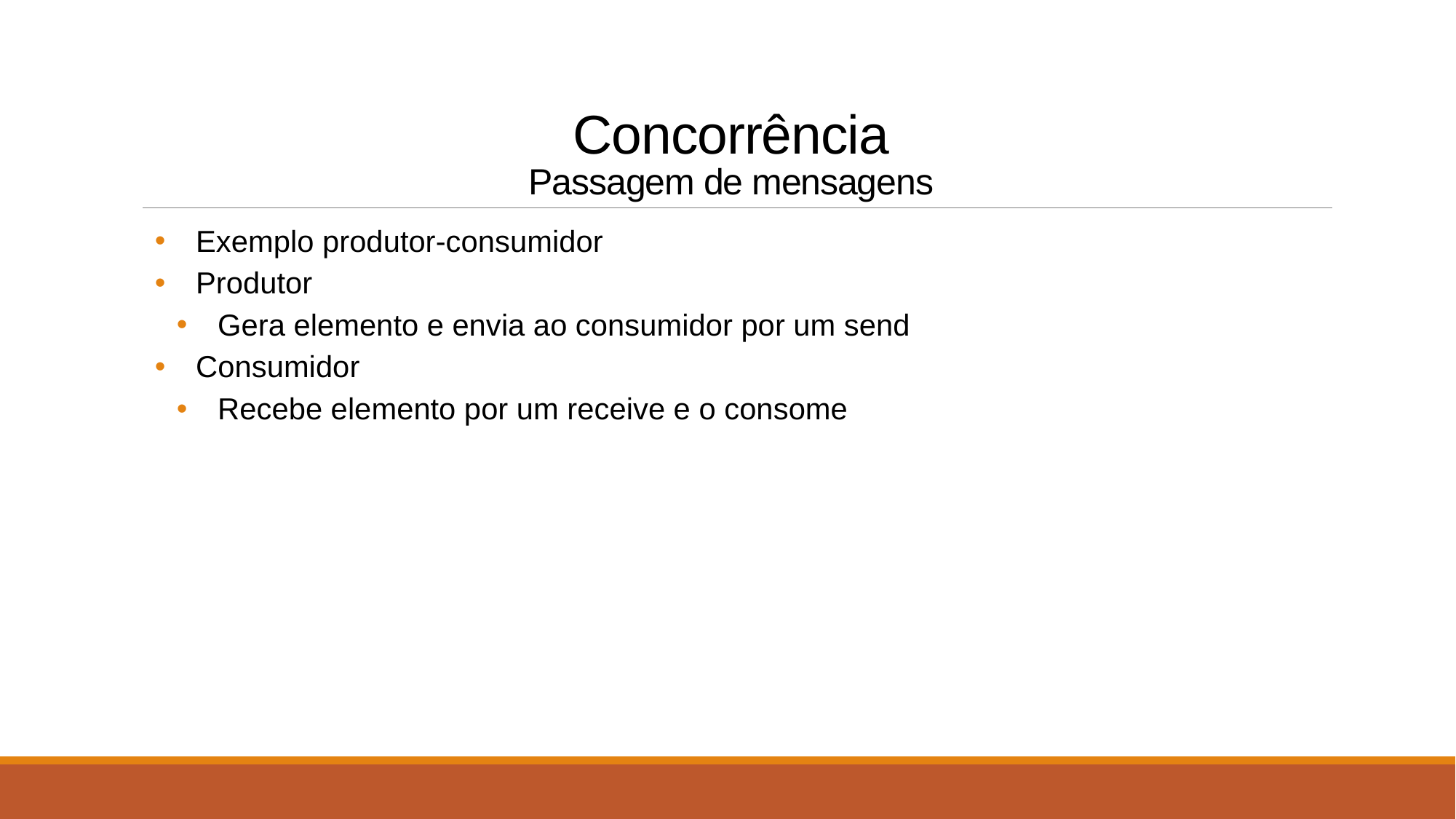

# Concorrência Passagem de mensagens
Exemplo produtor-consumidor
Produtor
Gera elemento e envia ao consumidor por um send
Consumidor
Recebe elemento por um receive e o consome